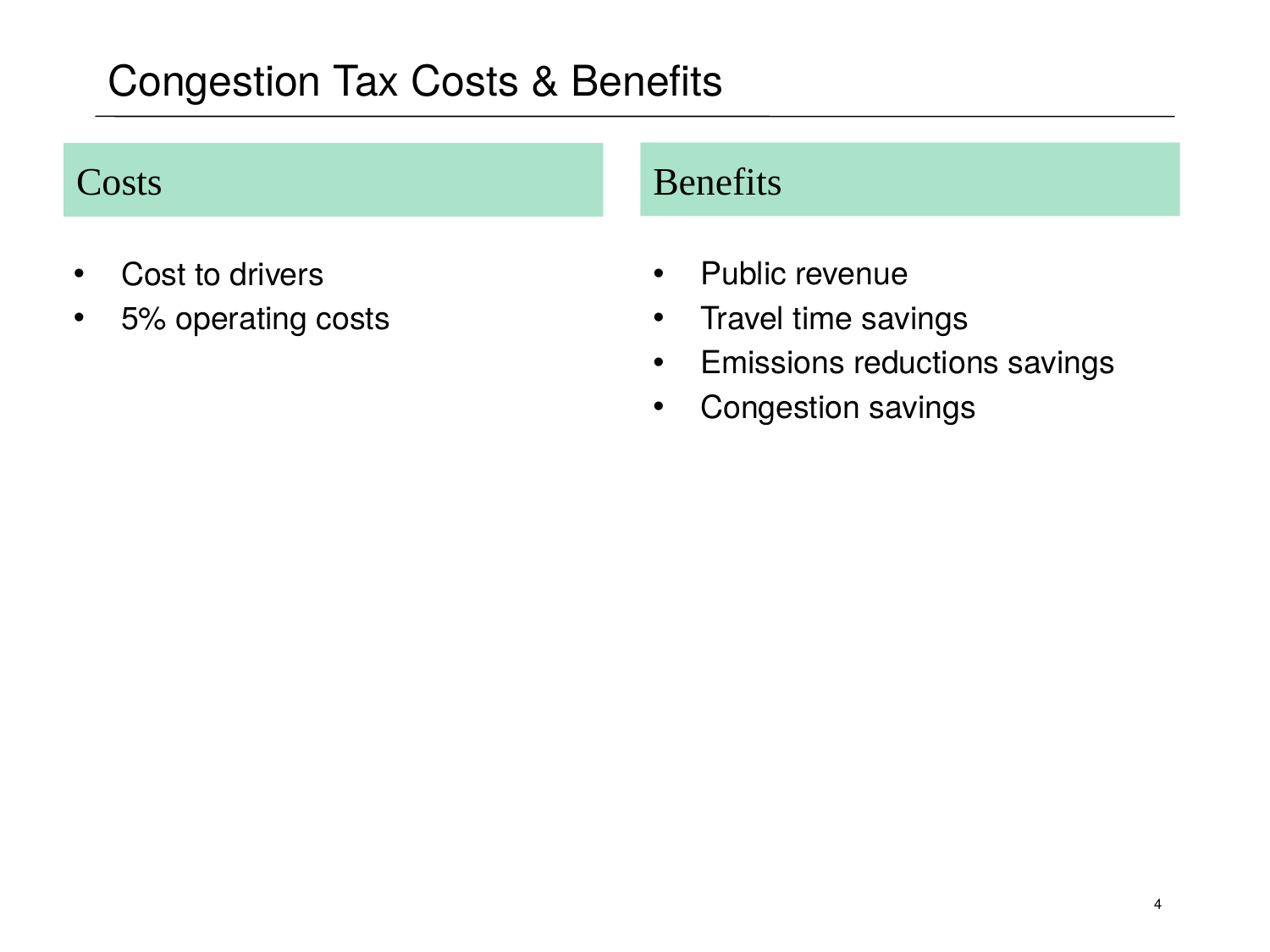

# Congestion Tax Costs & Benefits
Benefits
Costs
Cost to drivers
5% operating costs
Public revenue
Travel time savings
Emissions reductions savings
Congestion savings
4